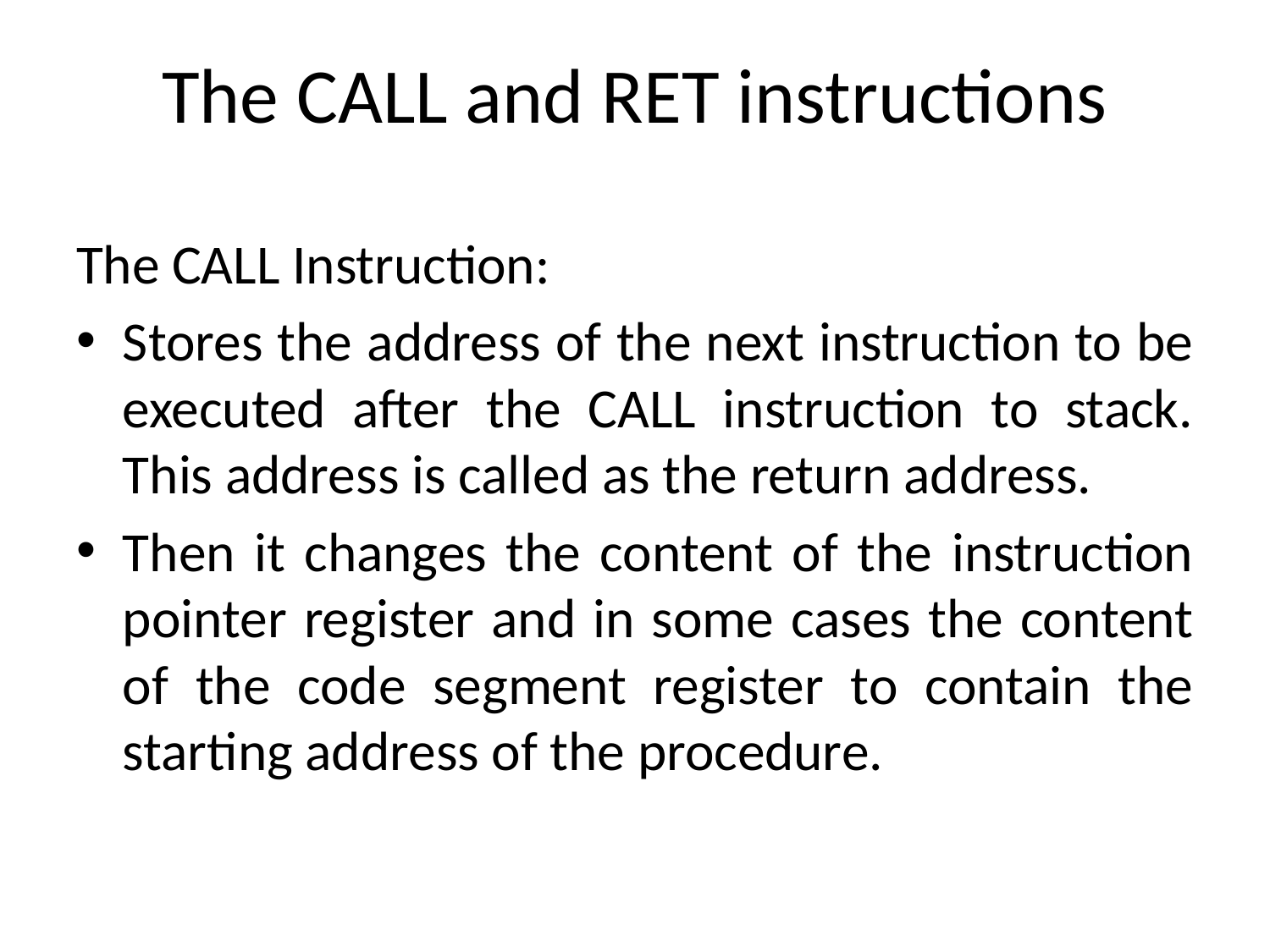

# The CALL and RET instructions
The CALL Instruction:
Stores the address of the next instruction to be executed after the CALL instruction to stack. This address is called as the return address.
Then it changes the content of the instruction pointer register and in some cases the content of the code segment register to contain the starting address of the procedure.